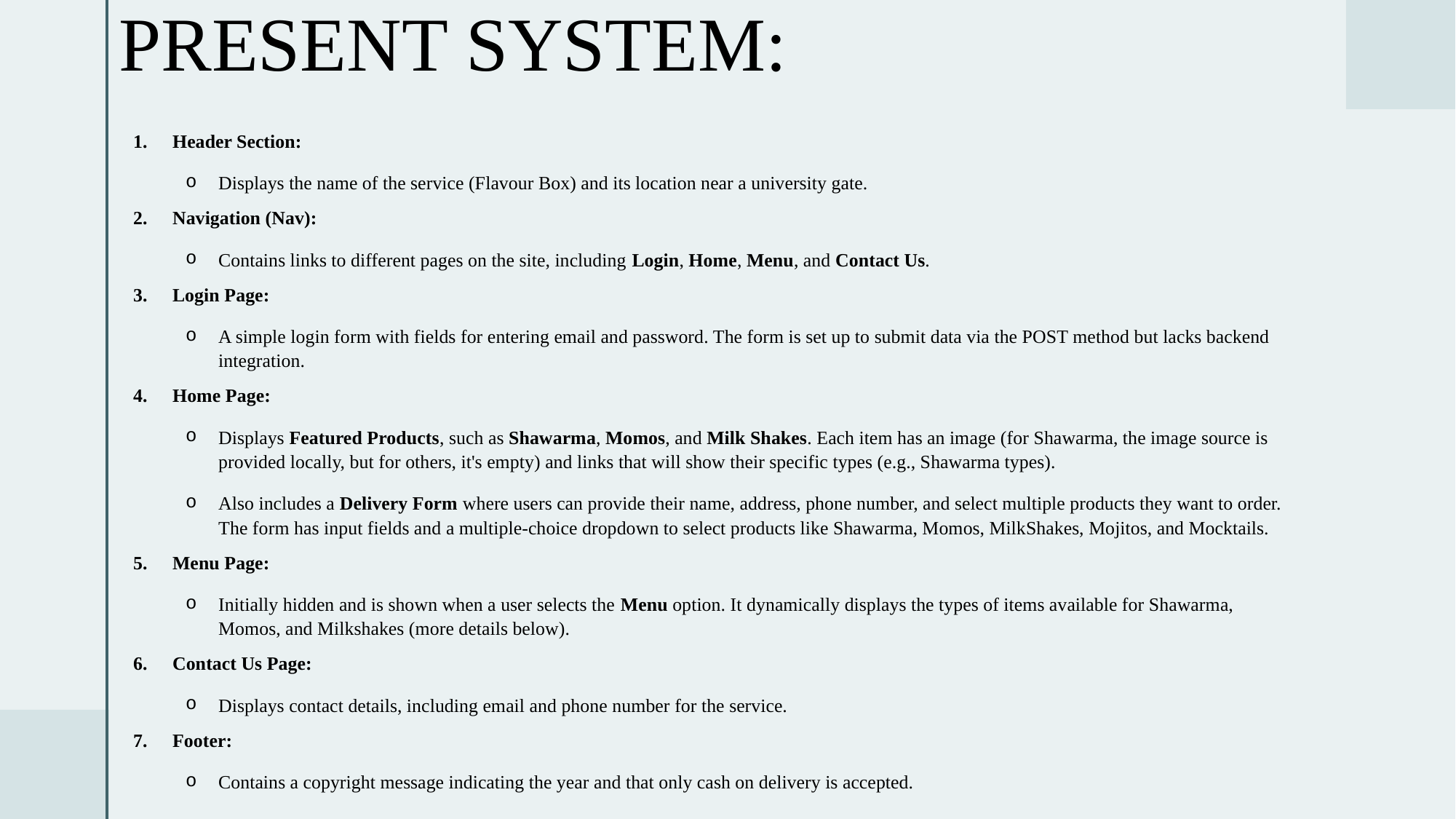

# PRESENT SYSTEM:
Header Section:
Displays the name of the service (Flavour Box) and its location near a university gate.
Navigation (Nav):
Contains links to different pages on the site, including Login, Home, Menu, and Contact Us.
Login Page:
A simple login form with fields for entering email and password. The form is set up to submit data via the POST method but lacks backend integration.
Home Page:
Displays Featured Products, such as Shawarma, Momos, and Milk Shakes. Each item has an image (for Shawarma, the image source is provided locally, but for others, it's empty) and links that will show their specific types (e.g., Shawarma types).
Also includes a Delivery Form where users can provide their name, address, phone number, and select multiple products they want to order. The form has input fields and a multiple-choice dropdown to select products like Shawarma, Momos, MilkShakes, Mojitos, and Mocktails.
Menu Page:
Initially hidden and is shown when a user selects the Menu option. It dynamically displays the types of items available for Shawarma, Momos, and Milkshakes (more details below).
Contact Us Page:
Displays contact details, including email and phone number for the service.
Footer:
Contains a copyright message indicating the year and that only cash on delivery is accepted.